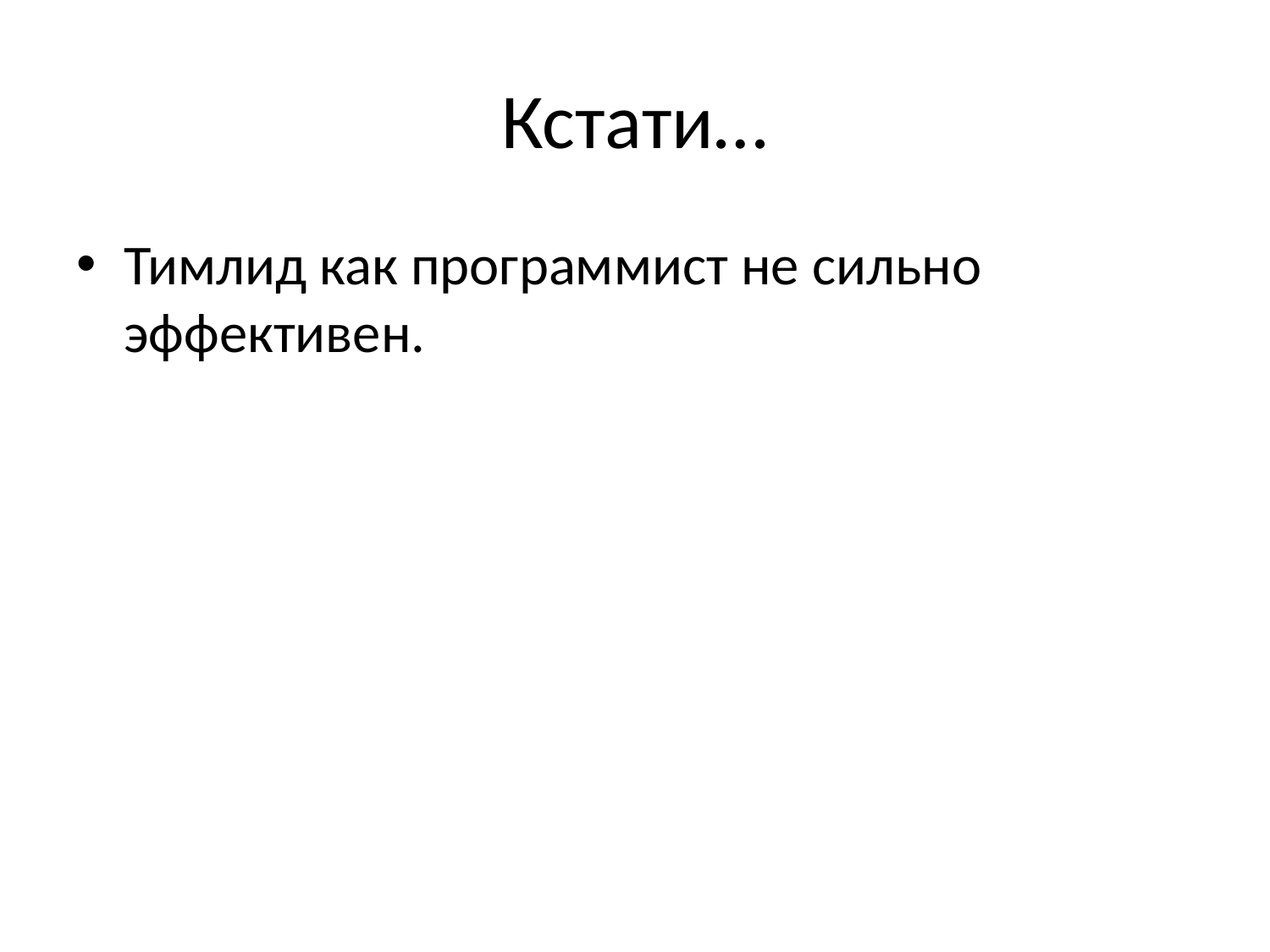

# Кстати…
Тимлид как программист не сильно эффективен.